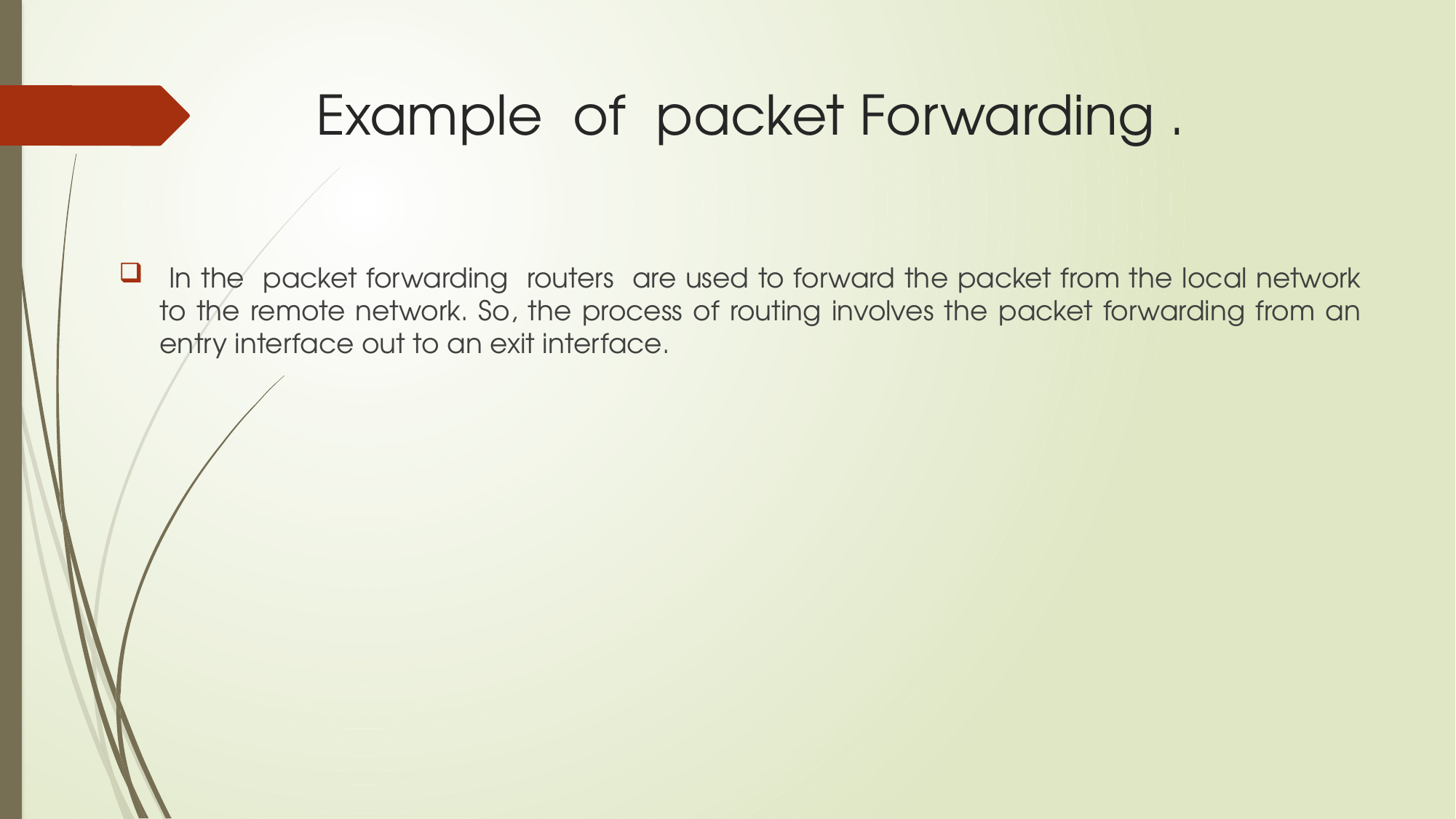

# Example  of  packet Forwarding .
 In the  packet forwarding  routers  are used to forward the packet from the local network to the remote network. So, the process of routing involves the packet forwarding from an entry interface out to an exit interface.